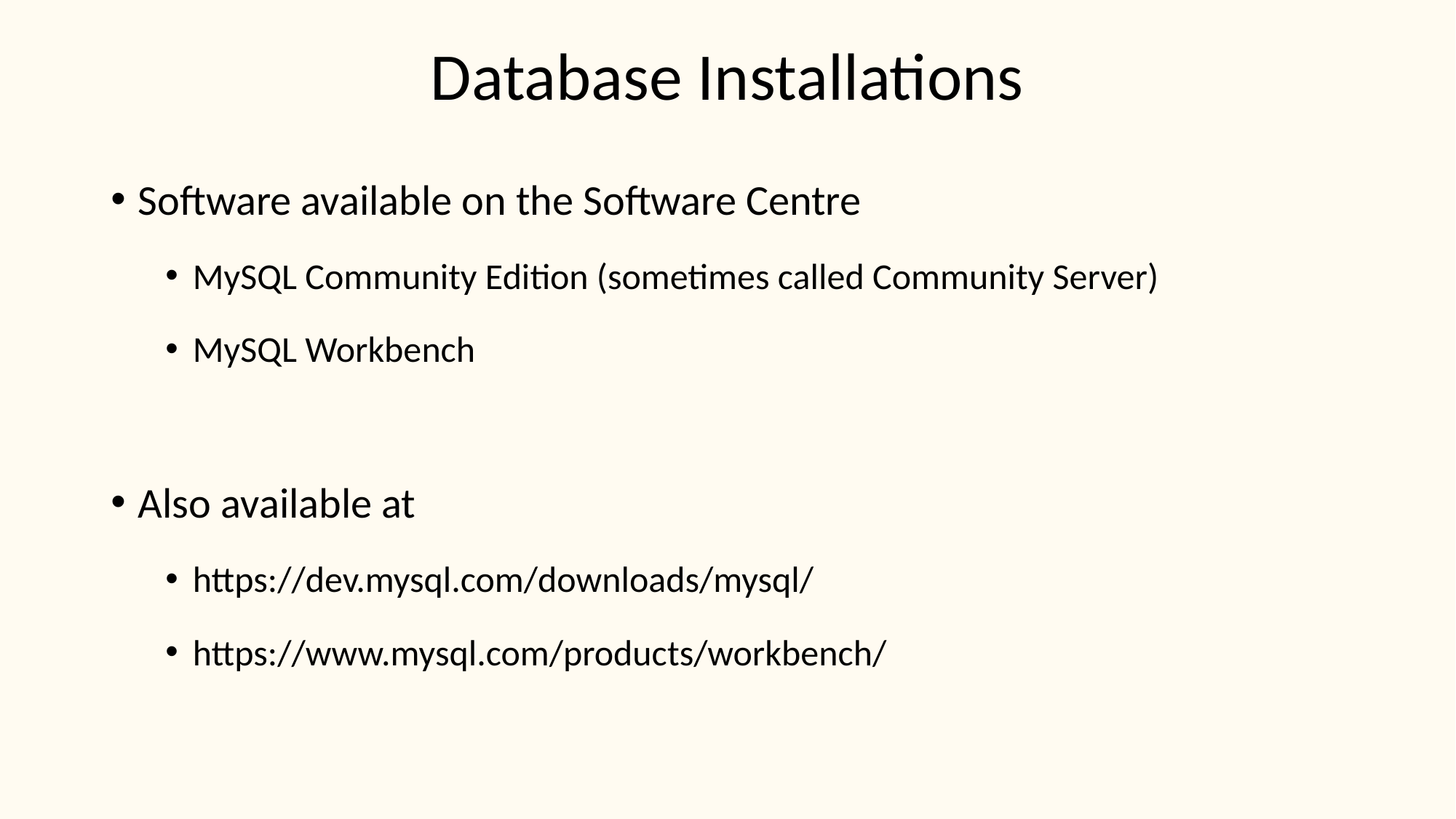

# Database Installations
Software available on the Software Centre
MySQL Community Edition (sometimes called Community Server)
MySQL Workbench
Also available at
https://dev.mysql.com/downloads/mysql/
https://www.mysql.com/products/workbench/